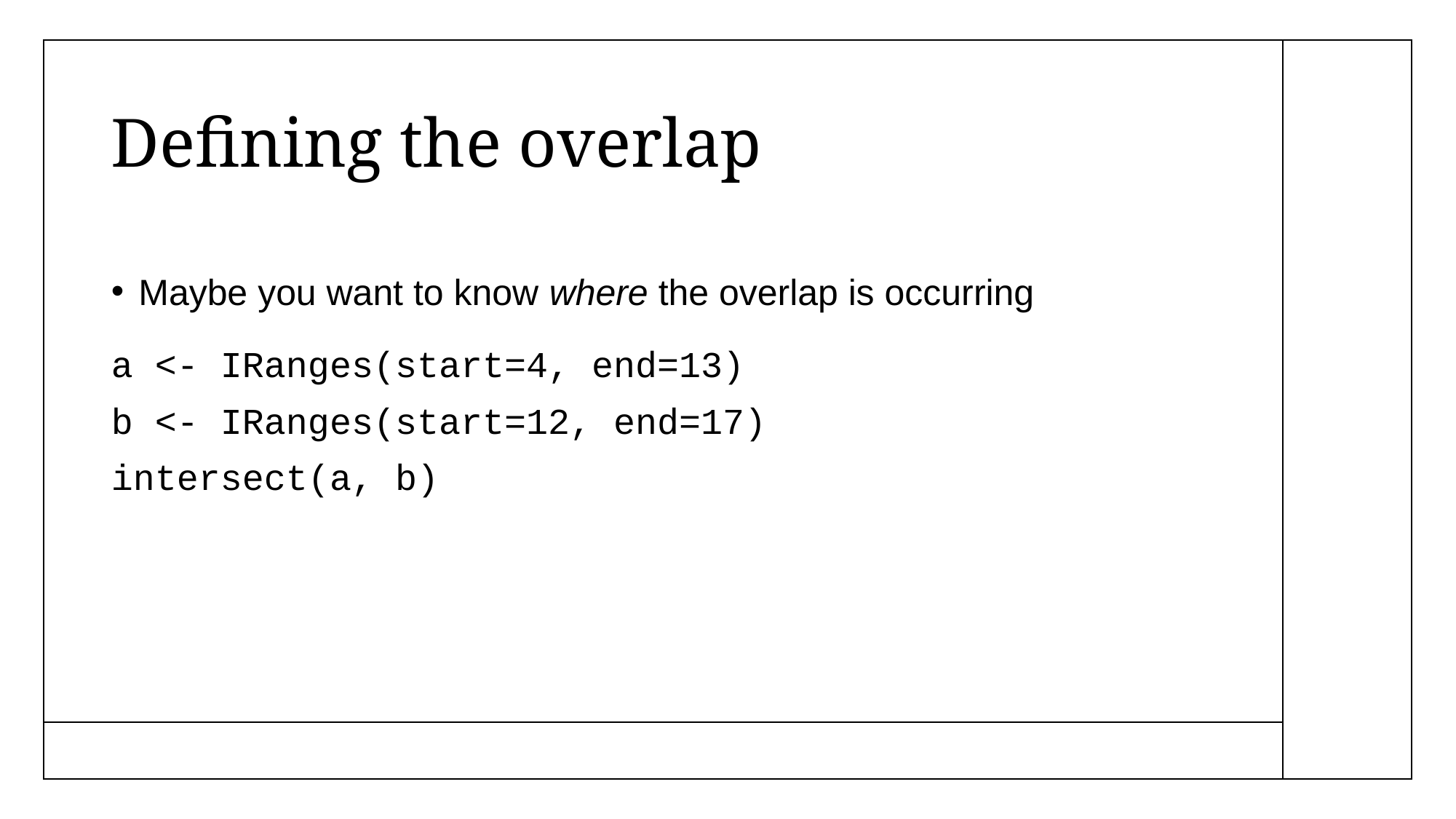

# Defining the overlap
Maybe you want to know where the overlap is occurring
a <- IRanges(start=4, end=13)
b <- IRanges(start=12, end=17)
intersect(a, b)